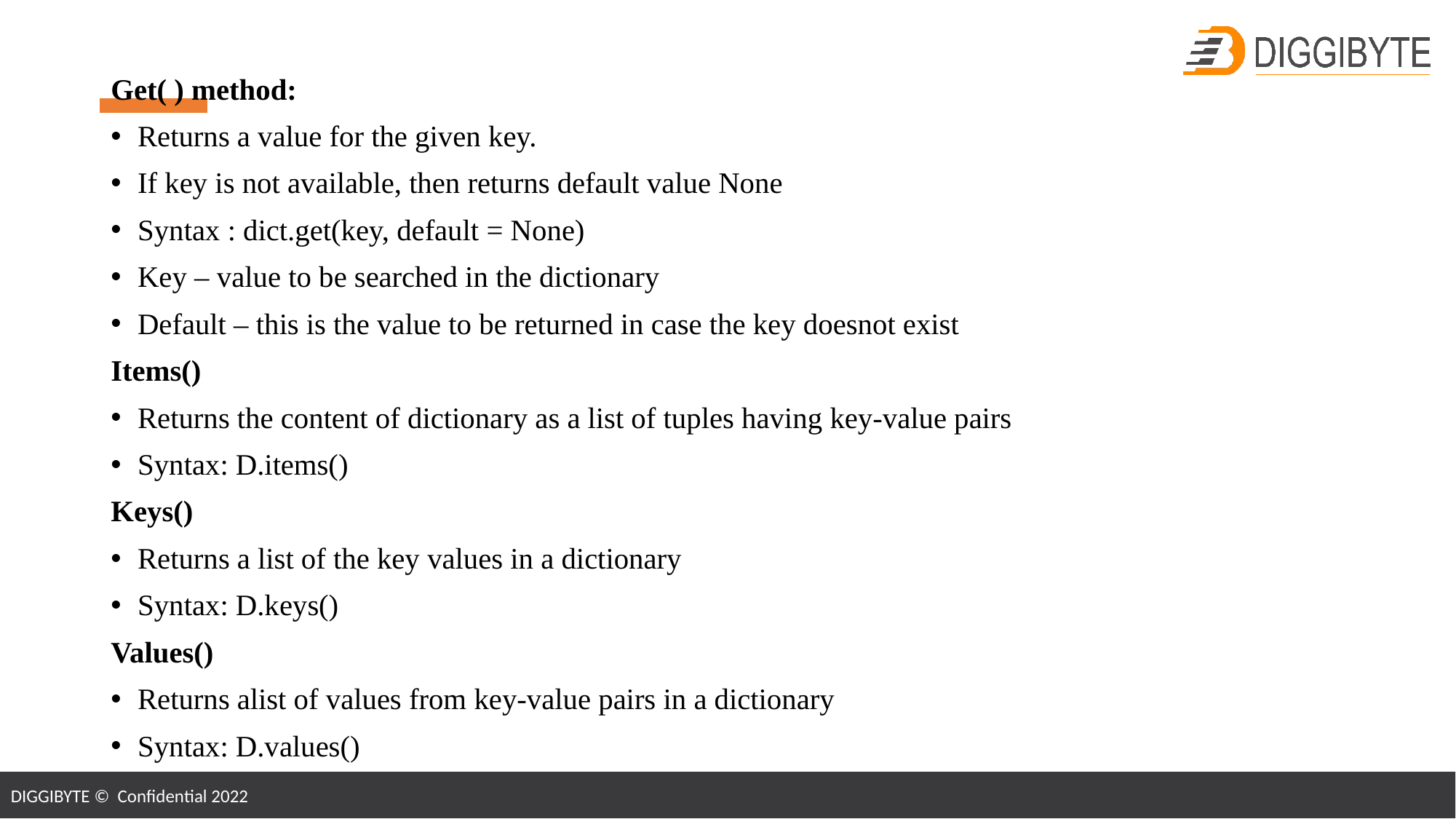

Get( ) method:
Returns a value for the given key.
If key is not available, then returns default value None
Syntax : dict.get(key, default = None)
Key – value to be searched in the dictionary
Default – this is the value to be returned in case the key doesnot exist
Items()
Returns the content of dictionary as a list of tuples having key-value pairs
Syntax: D.items()
Keys()
Returns a list of the key values in a dictionary
Syntax: D.keys()
Values()
Returns alist of values from key-value pairs in a dictionary
Syntax: D.values()